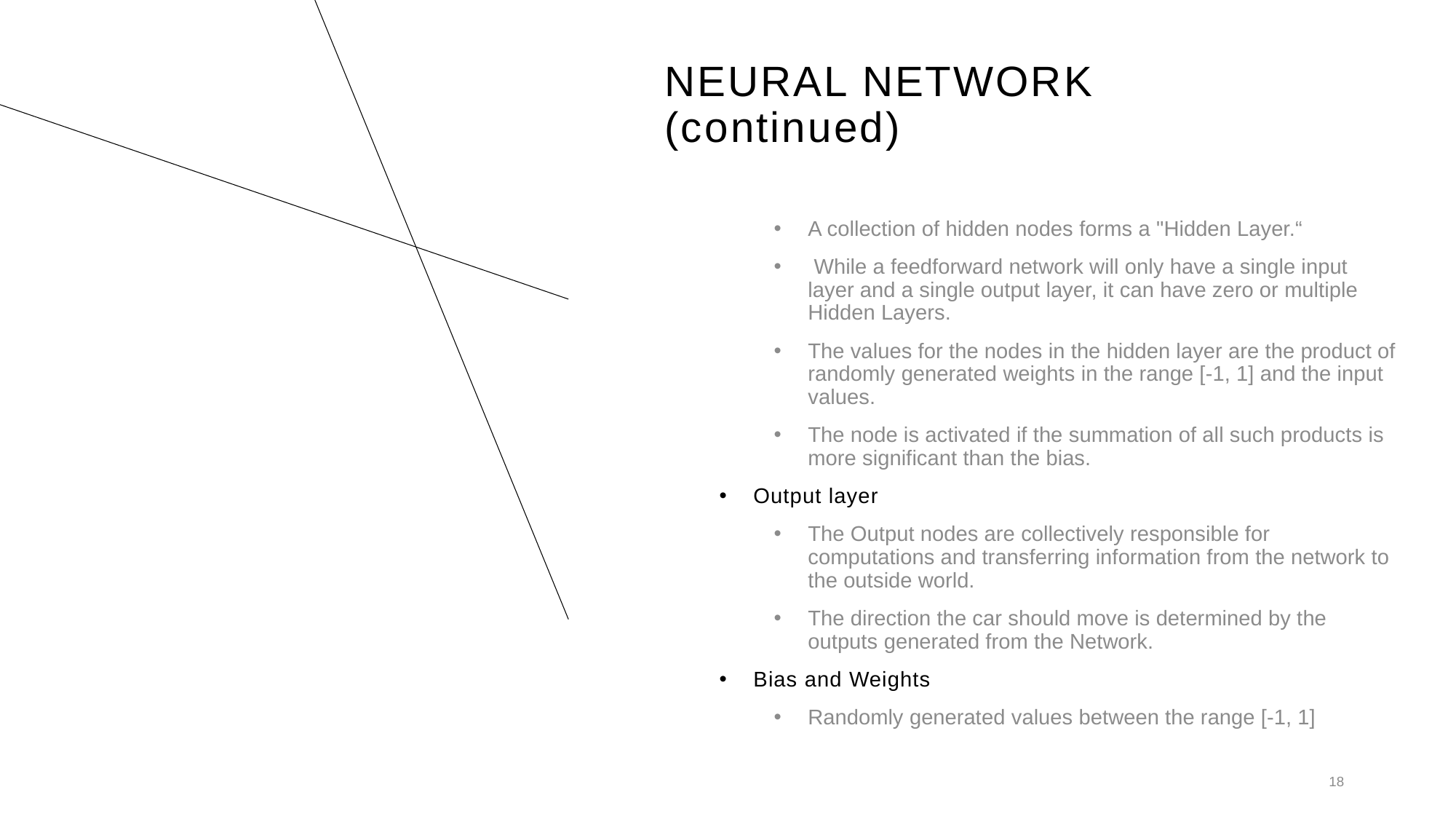

# Neural Network (continued)
A collection of hidden nodes forms a "Hidden Layer.“
 While a feedforward network will only have a single input layer and a single output layer, it can have zero or multiple Hidden Layers.
The values for the nodes in the hidden layer are the product of randomly generated weights in the range [-1, 1] and the input values.
The node is activated if the summation of all such products is more significant than the bias.
Output layer
The Output nodes are collectively responsible for computations and transferring information from the network to the outside world.
The direction the car should move is determined by the outputs generated from the Network.
Bias and Weights
Randomly generated values between the range [-1, 1]

18